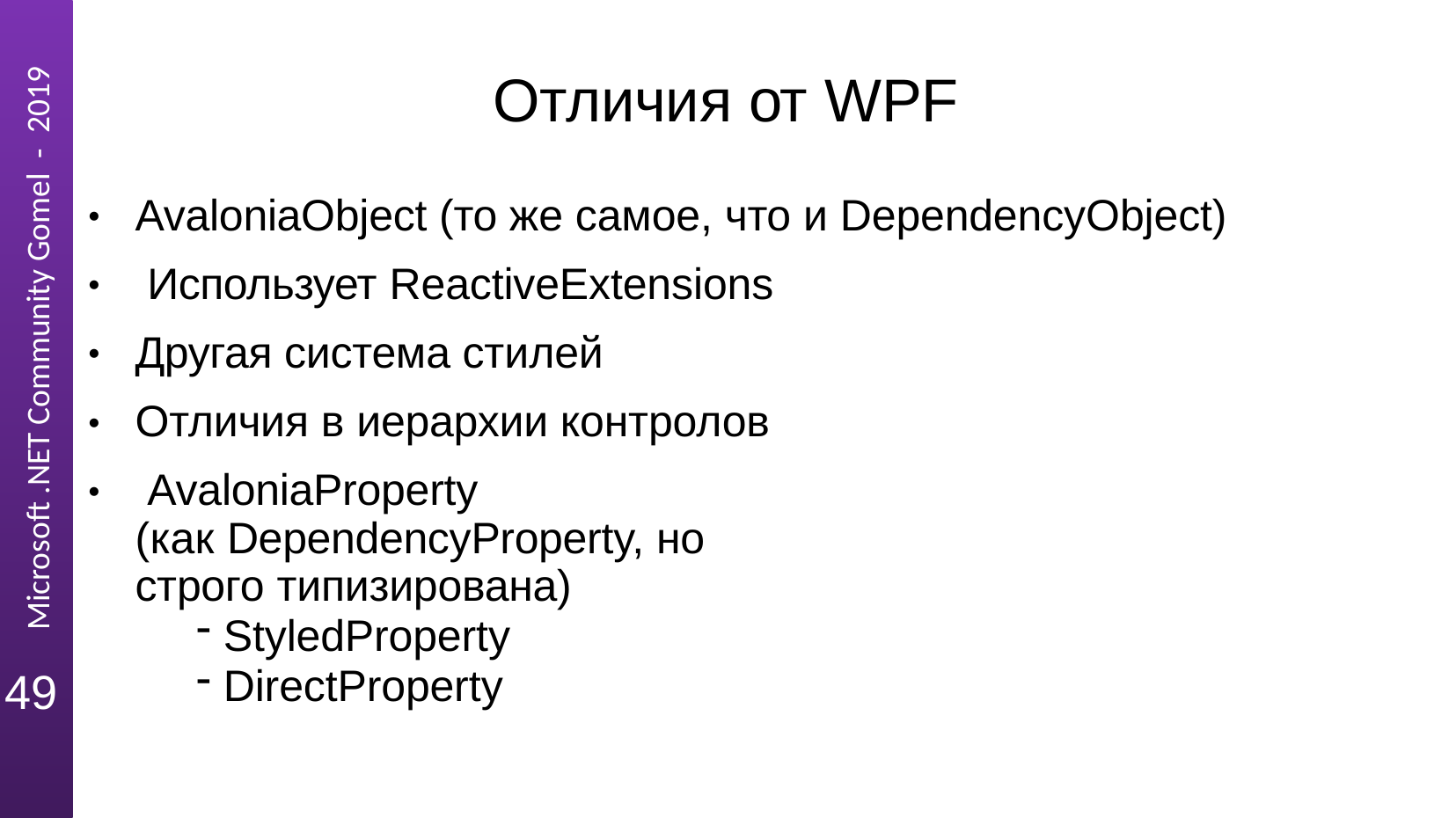

# Отличия от WPF
AvaloniaObject (то же самое, что и DependencyObject)  Использует ReactiveExtensions
Другая система стилей  Отличия в иерархии контролов  AvaloniaProperty
(как DependencyProperty, но строго типизирована)
StyledProperty
DirectProperty
●
●
●
●
●
49